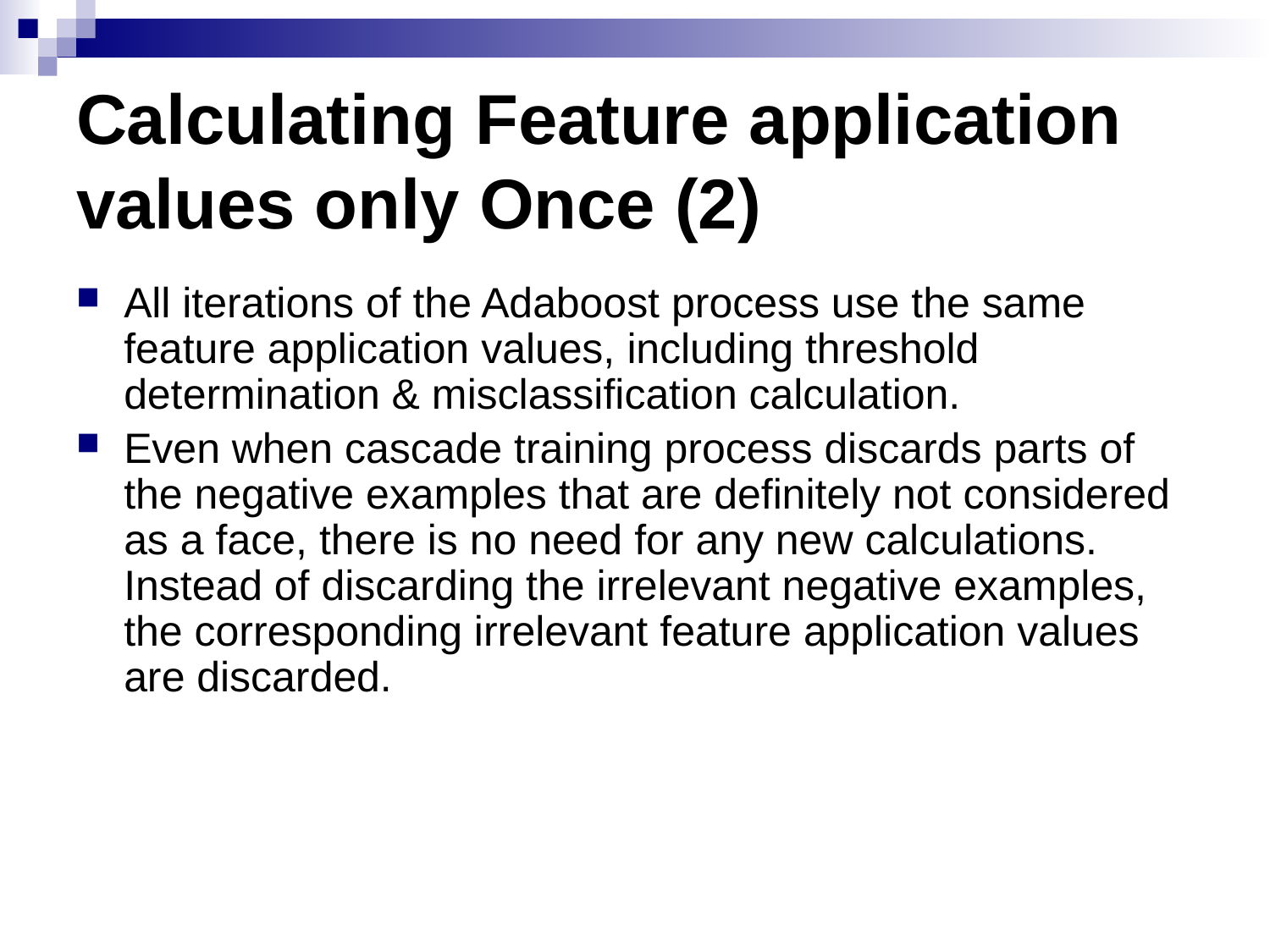

# Calculating Feature application values only Once (2)
All iterations of the Adaboost process use the same feature application values, including threshold determination & misclassification calculation.
Even when cascade training process discards parts of the negative examples that are definitely not considered as a face, there is no need for any new calculations. Instead of discarding the irrelevant negative examples, the corresponding irrelevant feature application values are discarded.